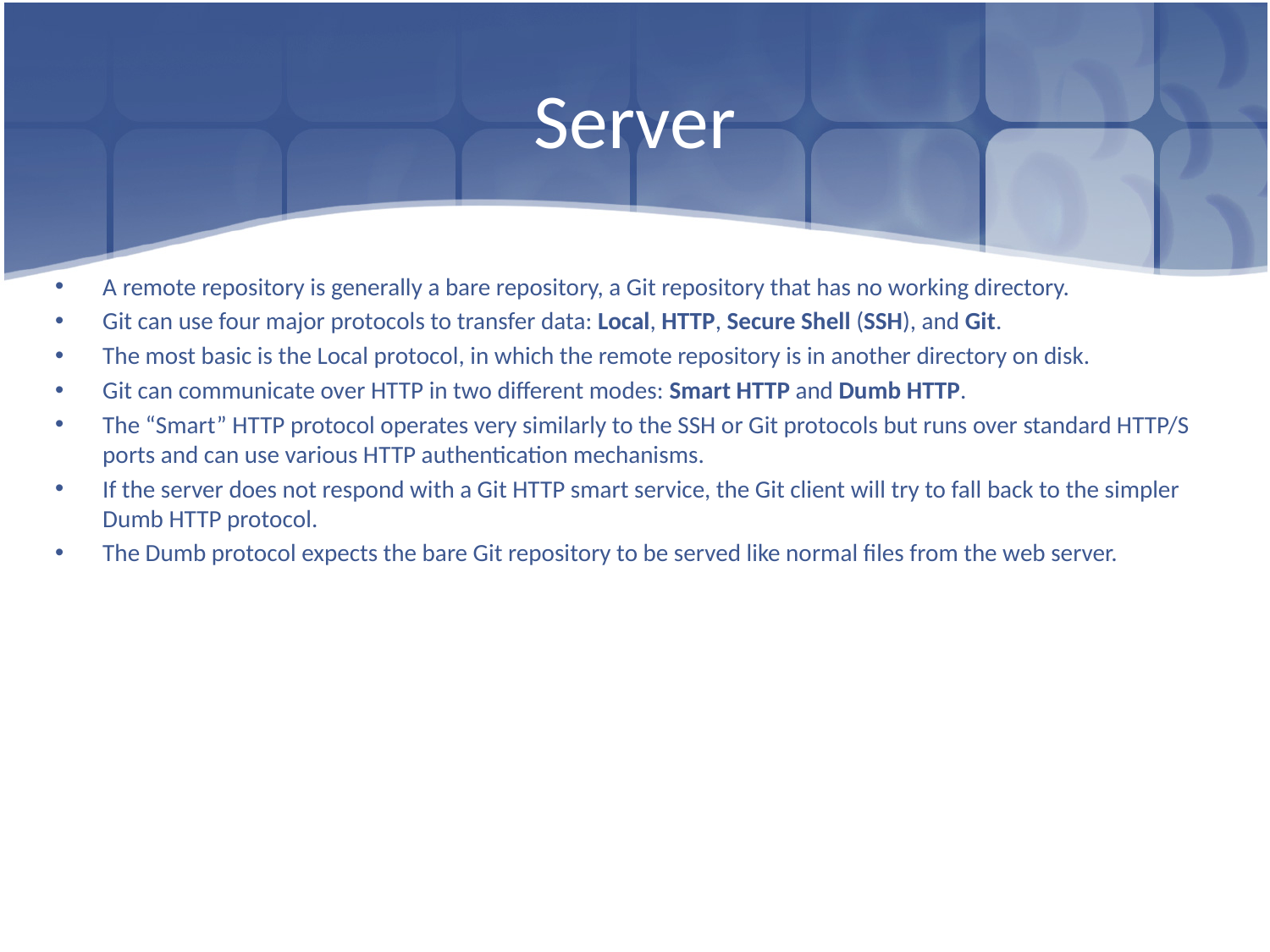

# Server
A remote repository is generally a bare repository, a Git repository that has no working directory.
Git can use four major protocols to transfer data: Local, HTTP, Secure Shell (SSH), and Git.
The most basic is the Local protocol, in which the remote repository is in another directory on disk.
Git can communicate over HTTP in two different modes: Smart HTTP and Dumb HTTP.
The “Smart” HTTP protocol operates very similarly to the SSH or Git protocols but runs over standard HTTP/S ports and can use various HTTP authentication mechanisms.
If the server does not respond with a Git HTTP smart service, the Git client will try to fall back to the simpler Dumb HTTP protocol.
The Dumb protocol expects the bare Git repository to be served like normal files from the web server.